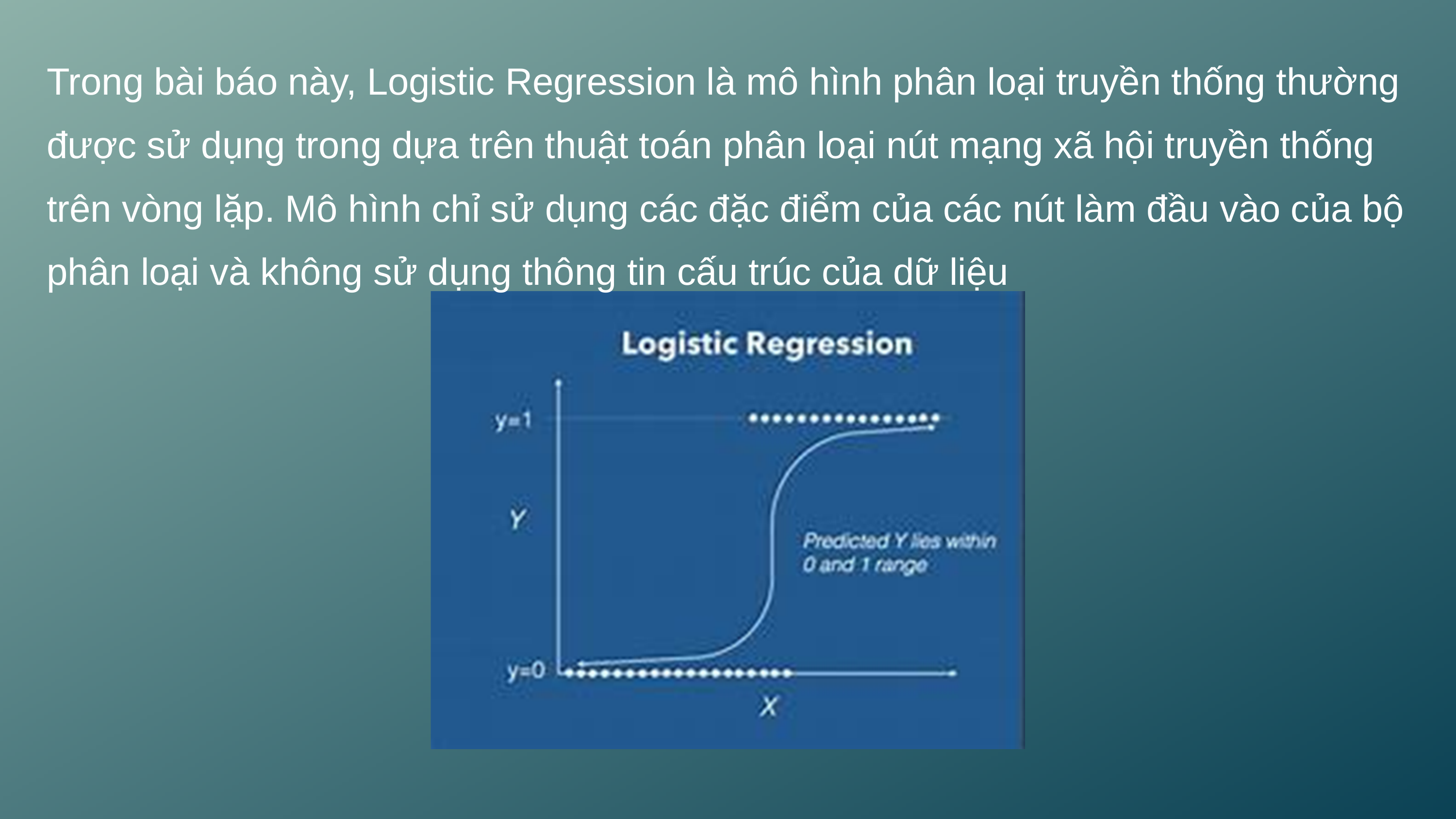

Trong bài báo này, Logistic Regression là mô hình phân loại truyền thống thường được sử dụng trong dựa trên thuật toán phân loại nút mạng xã hội truyền thống trên vòng lặp. Mô hình chỉ sử dụng các đặc điểm của các nút làm đầu vào của bộ phân loại và không sử dụng thông tin cấu trúc của dữ liệu